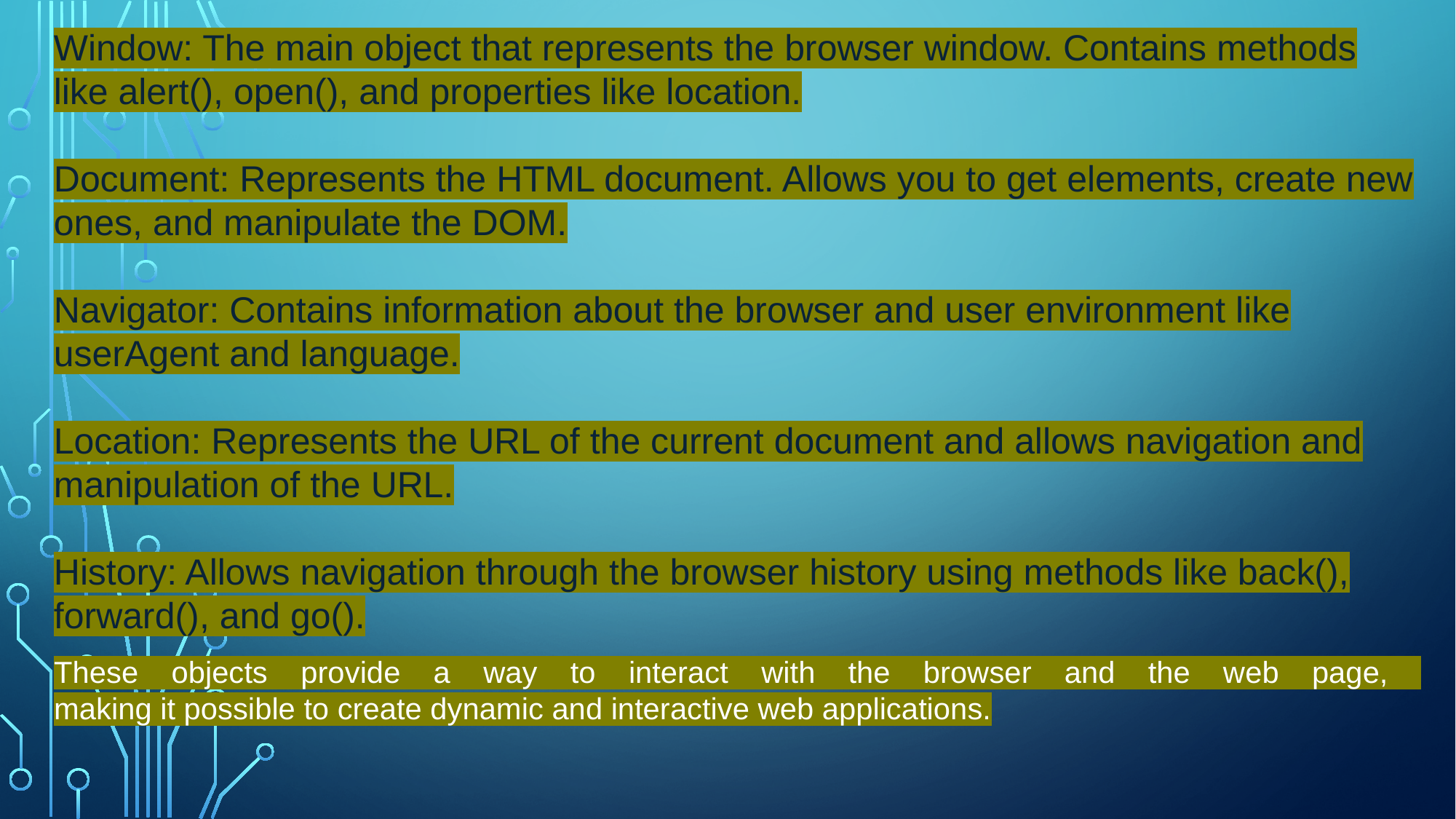

Window: The main object that represents the browser window. Contains methods like alert(), open(), and properties like location.

Document: Represents the HTML document. Allows you to get elements, create new ones, and manipulate the DOM.

Navigator: Contains information about the browser and user environment like userAgent and language.

Location: Represents the URL of the current document and allows navigation and manipulation of the URL.

History: Allows navigation through the browser history using methods like back(), forward(), and go().
These objects provide a way to interact with the browser and the web page,
making it possible to create dynamic and interactive web applications.